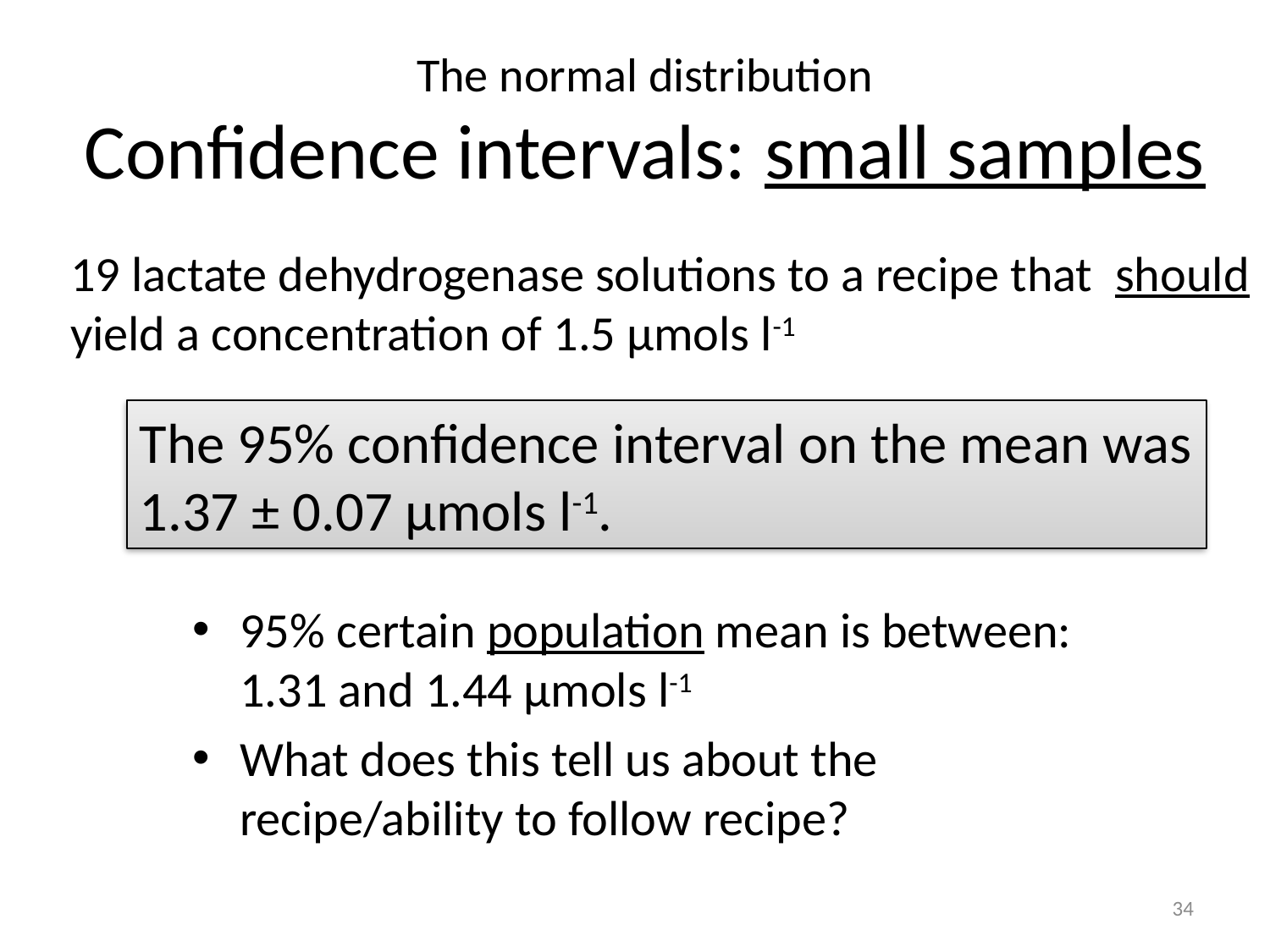

The normal distribution
Confidence intervals: small samples
19 lactate dehydrogenase solutions to a recipe that  should yield a concentration of 1.5 μmols l-1
The 95% confidence interval on the mean was 1.37 ± 0.07 μmols l-1.
95% certain population mean is between: 1.31 and 1.44 μmols l-1
What does this tell us about the recipe/ability to follow recipe?
34